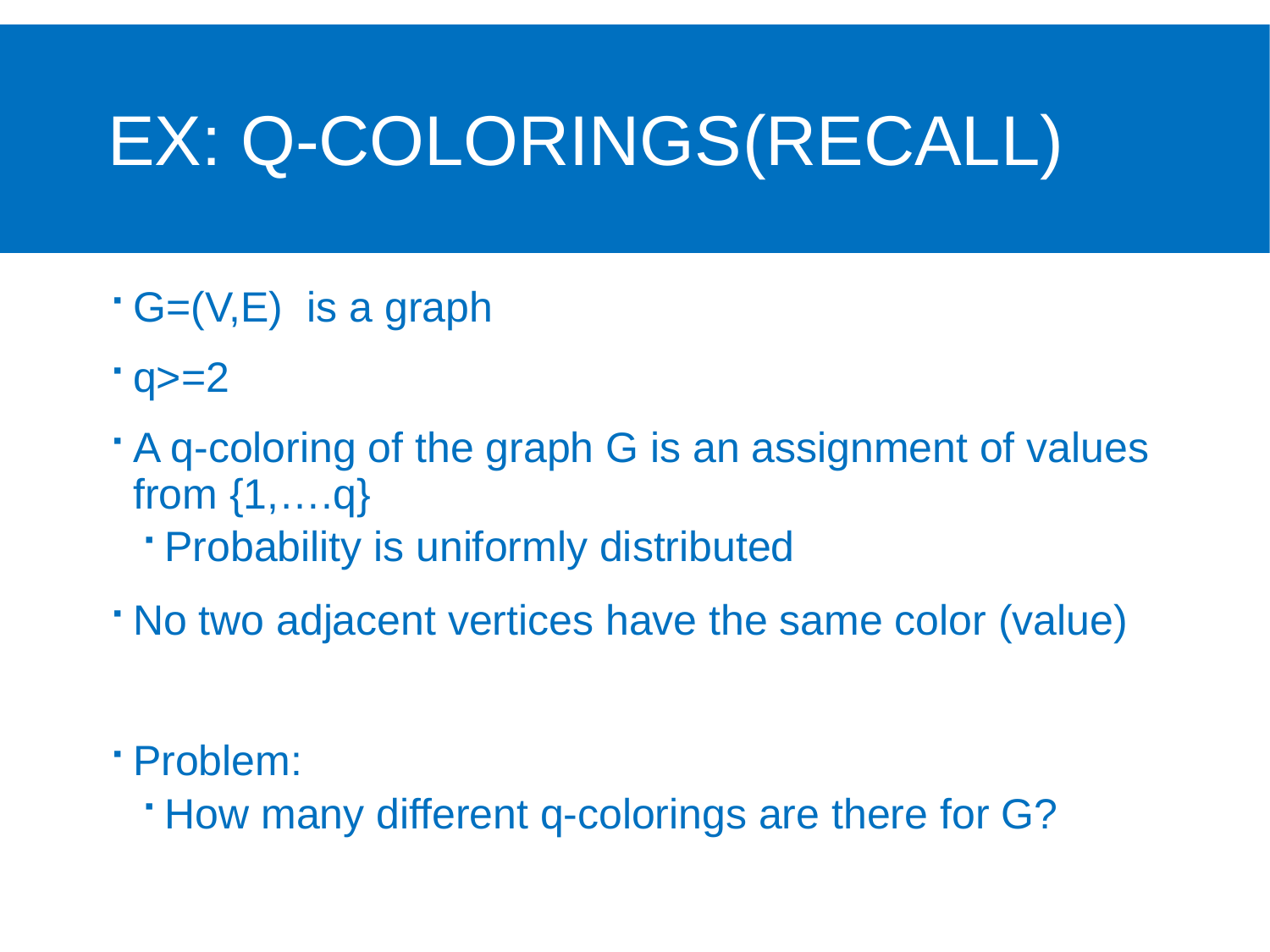

# Ex: q-colorings	(Recall)
G=(V,E)  is a graph
q>=2
A q-coloring of the graph G is an assignment of values from {1,….q}
Probability is uniformly distributed
No two adjacent vertices have the same color (value)

Problem:
How many different q-colorings are there for G?